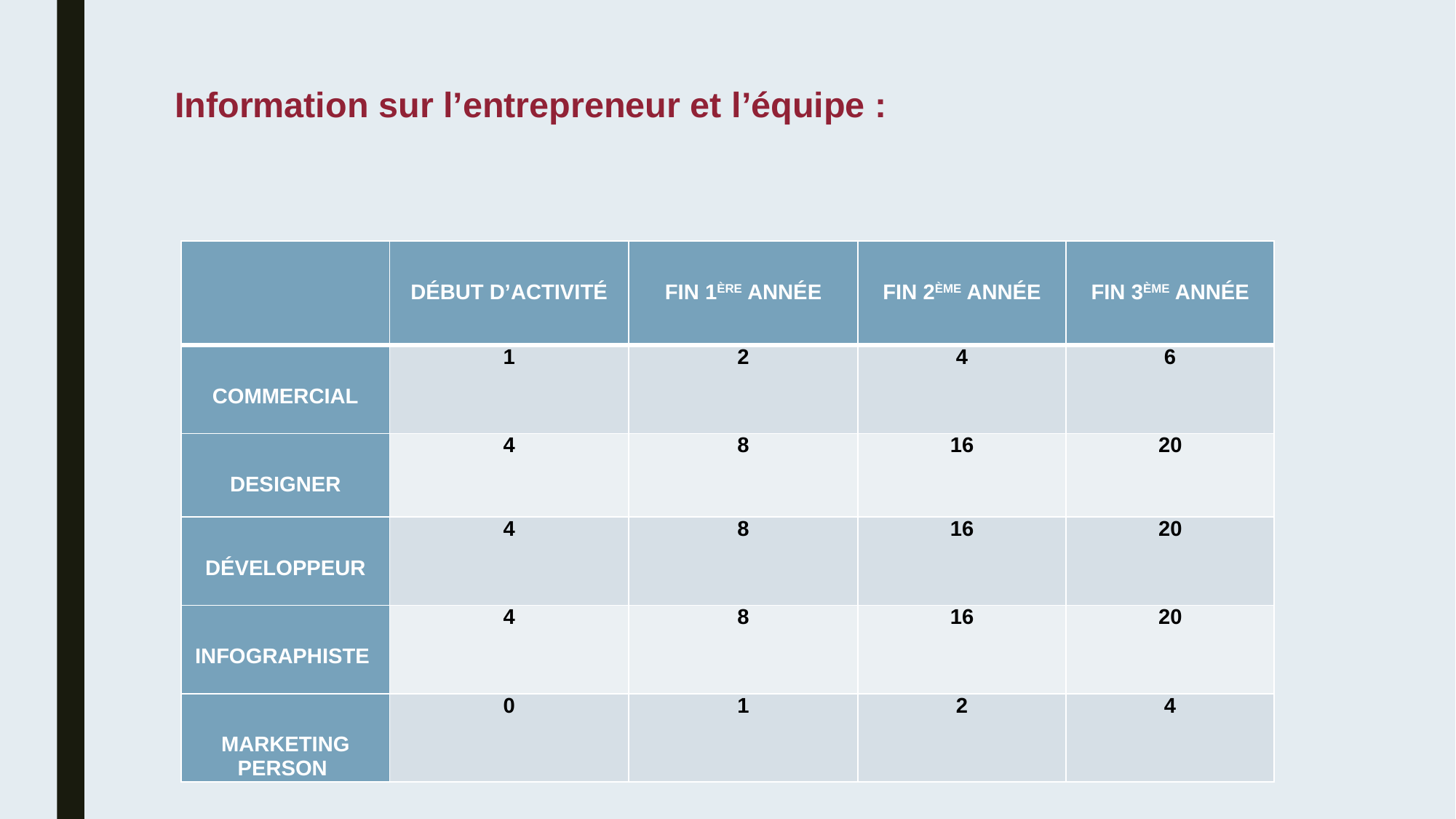

# Information sur l’entrepreneur et l’équipe :
|  | Début d’activité | Fin 1ère année | Fin 2ème année | Fin 3ème année |
| --- | --- | --- | --- | --- |
| Commercial | 1 | 2 | 4 | 6 |
| Designer | 4 | 8 | 16 | 20 |
| Développeur | 4 | 8 | 16 | 20 |
| Infographiste | 4 | 8 | 16 | 20 |
| Marketing Person | 0 | 1 | 2 | 4 |